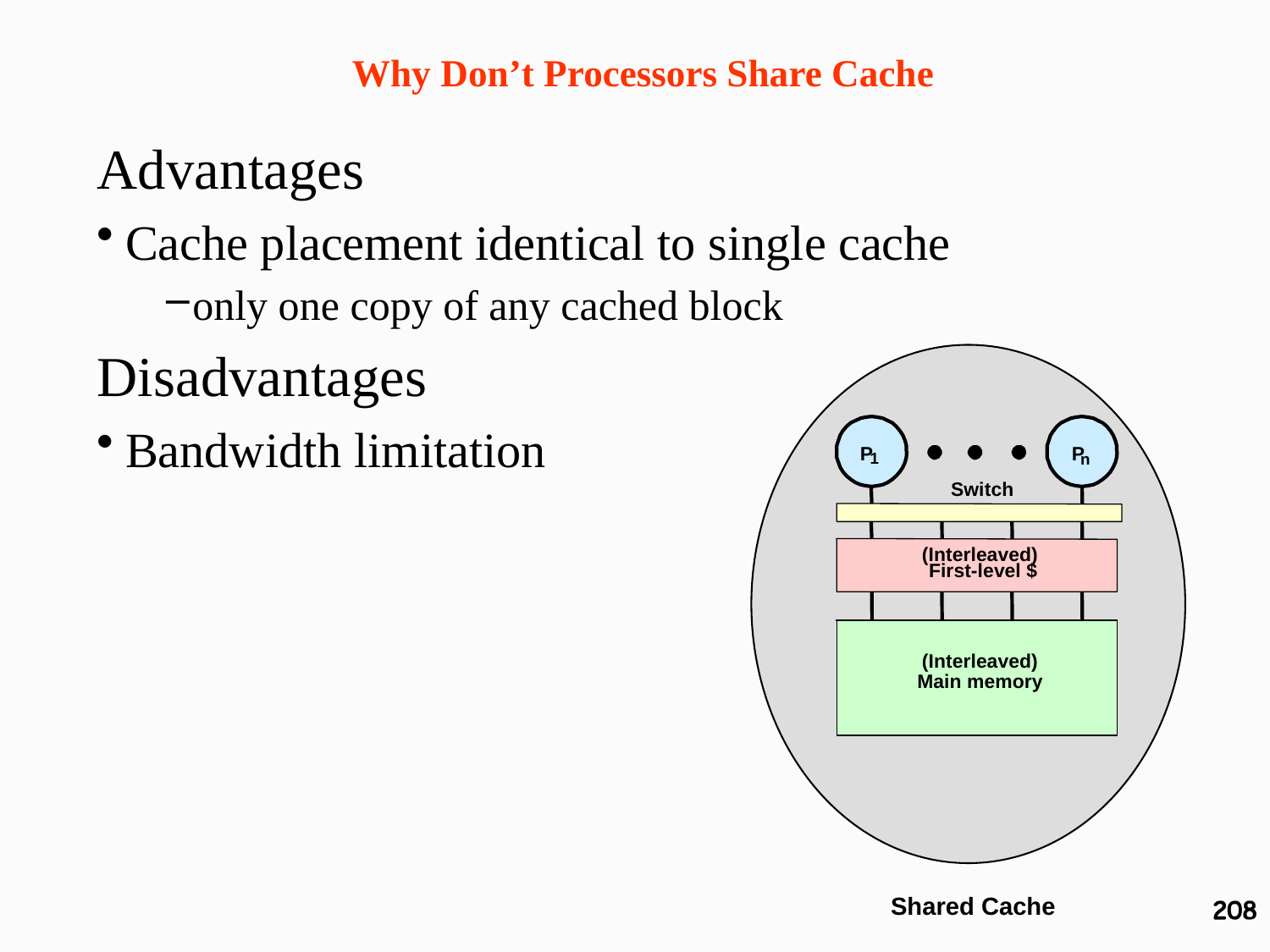

Why Don’t Processors Share Cache
Advantages
Cache placement identical to single cache
only one copy of any cached block
Disadvantages
Bandwidth limitation

P
P

1
n
Switch

(Interleaved)
First-level $

(Interleaved)
Main memory
Shared Cache
208